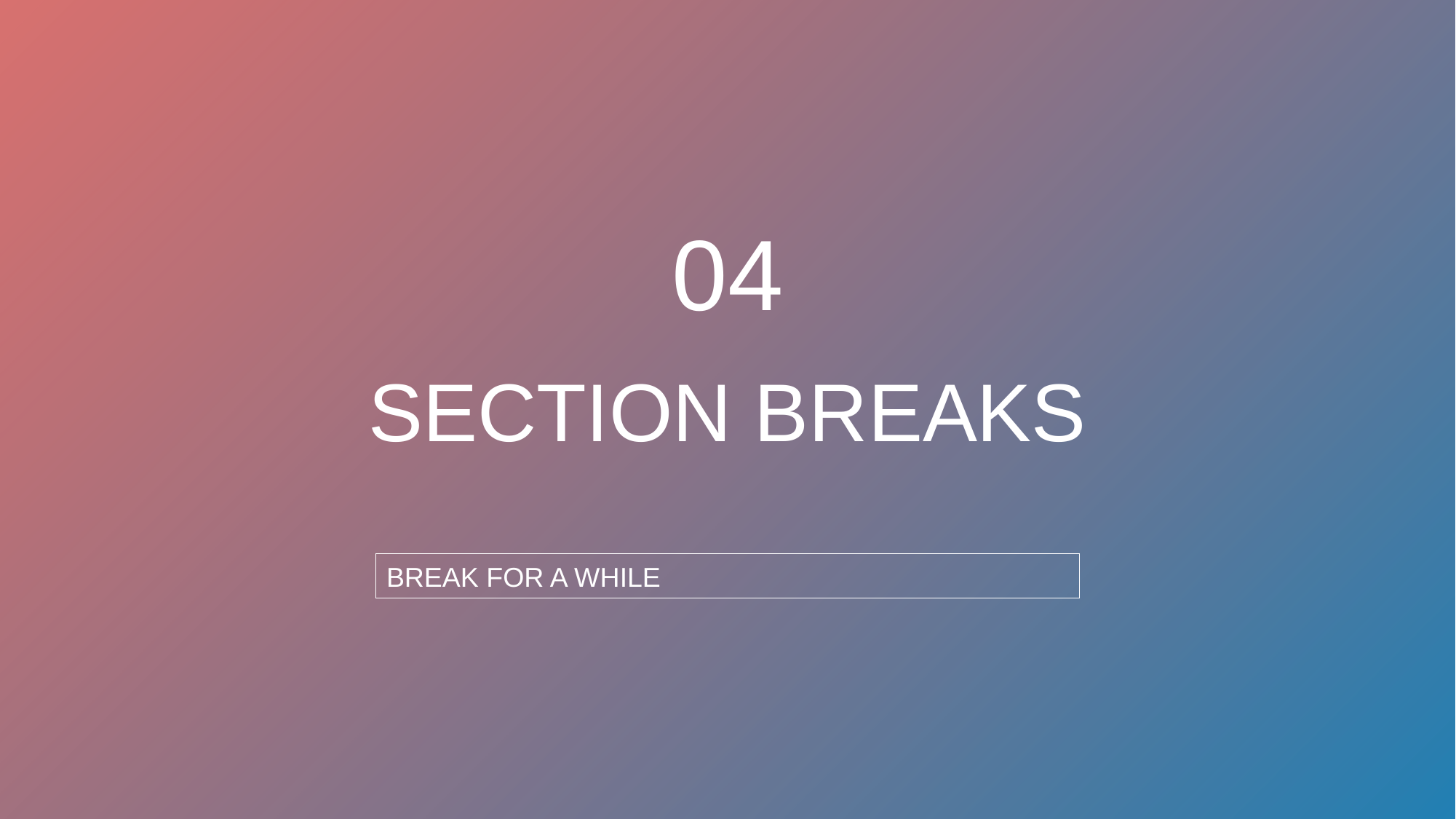

04
SECTION BREAKS
BREAK FOR A WHILE